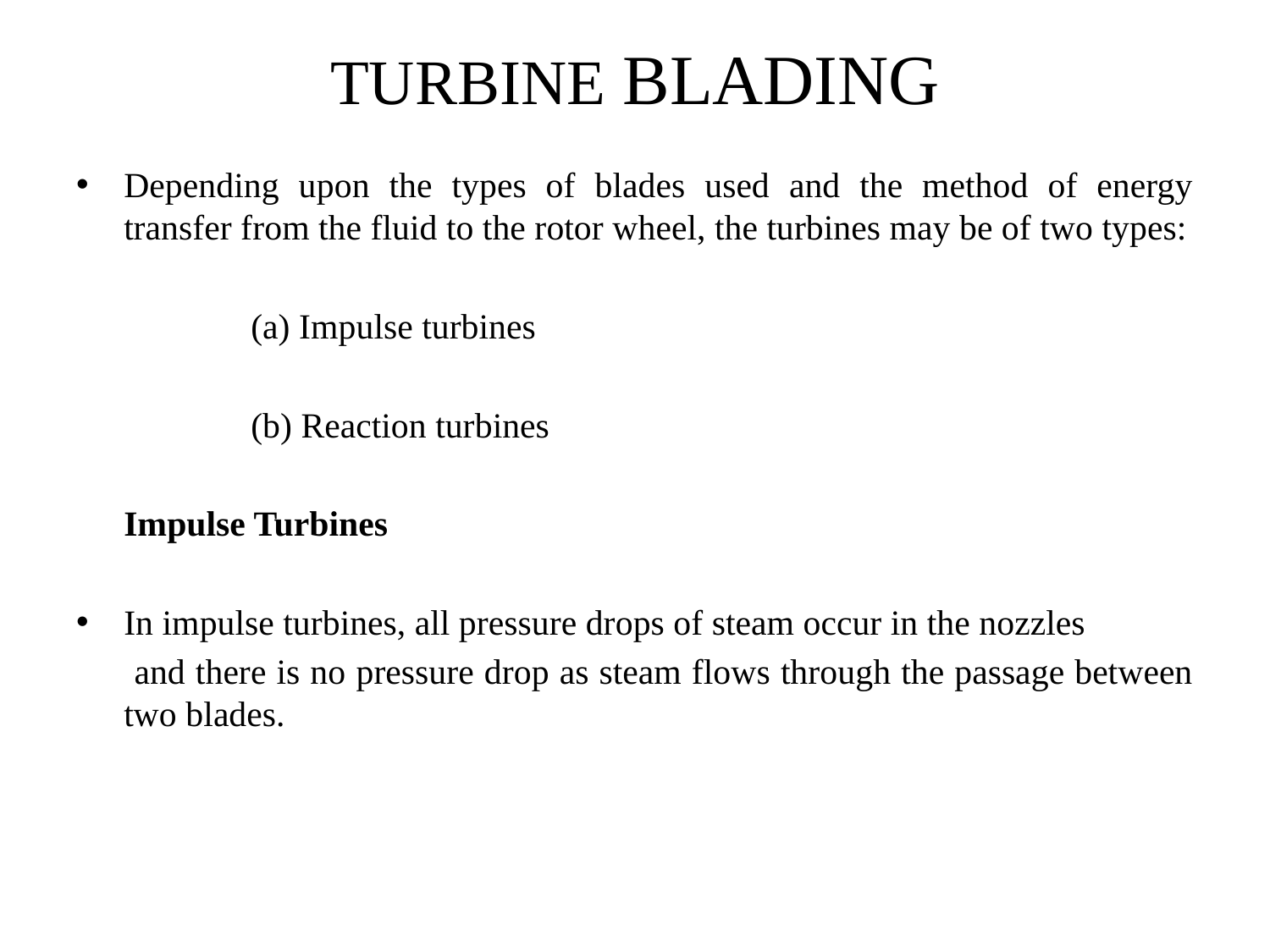

# TURBINE BLADING
Depending upon the types of blades used and the method of energy transfer from the fluid to the rotor wheel, the turbines may be of two types:

		(a) Impulse turbines

		(b) Reaction turbines

	Impulse Turbines

In impulse turbines, all pressure drops of steam occur in the nozzles
	 and there is no pressure drop as steam flows through the passage between two blades.